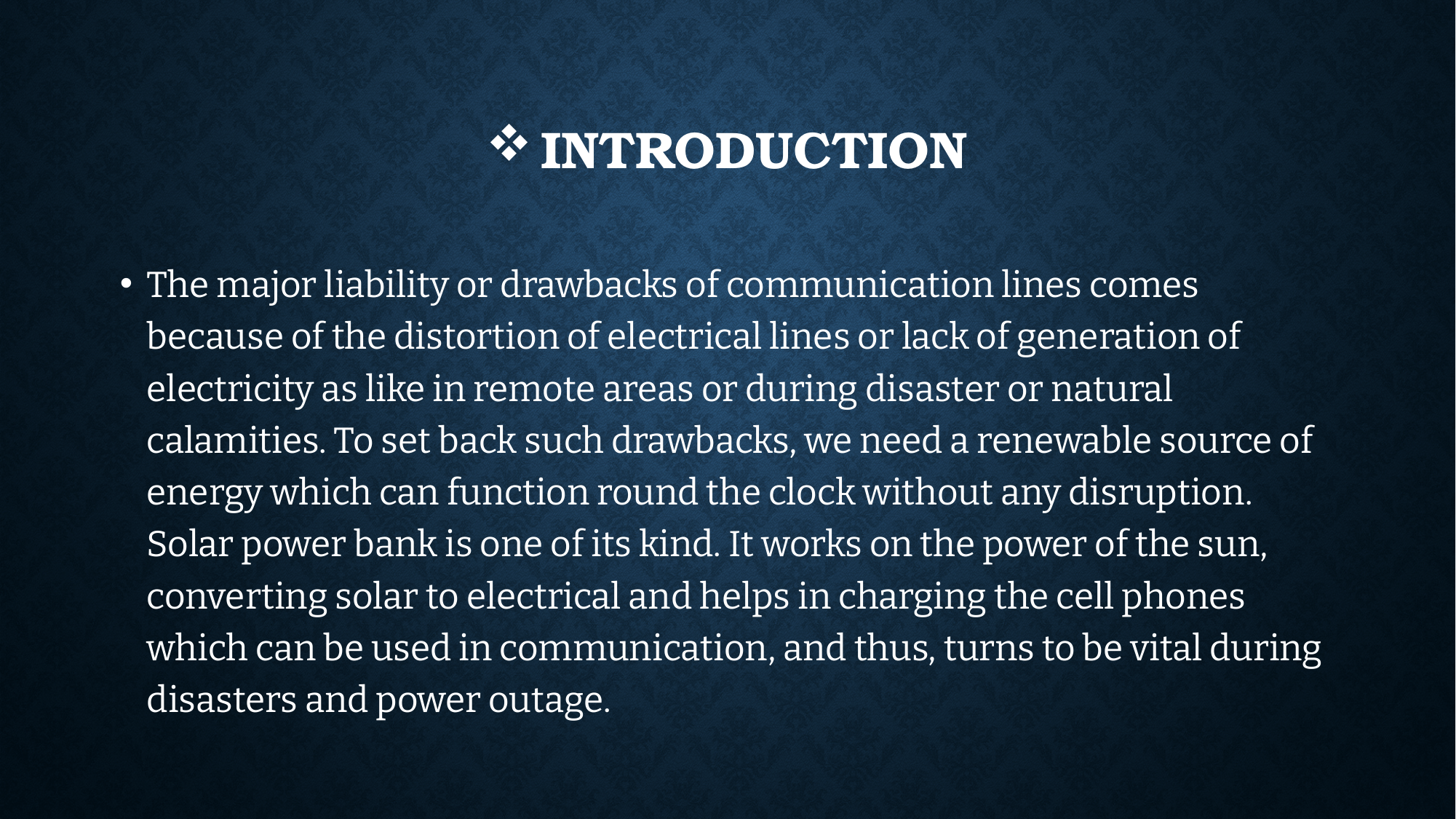

# Introduction
The major liability or drawbacks of communication lines comes because of the distortion of electrical lines or lack of generation of electricity as like in remote areas or during disaster or natural calamities. To set back such drawbacks, we need a renewable source of energy which can function round the clock without any disruption. Solar power bank is one of its kind. It works on the power of the sun, converting solar to electrical and helps in charging the cell phones which can be used in communication, and thus, turns to be vital during disasters and power outage.